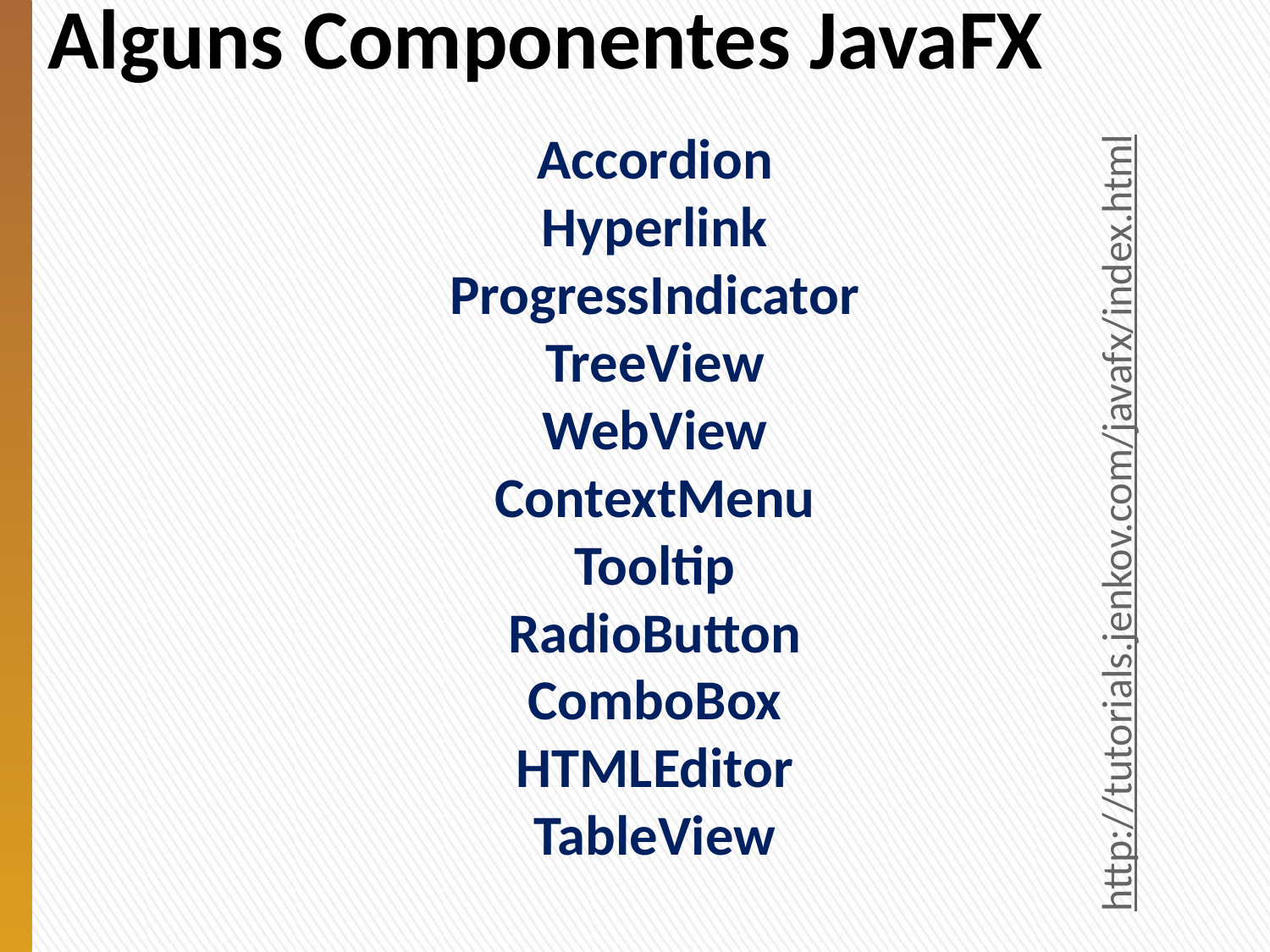

# Alguns Componentes JavaFX
Accordion
Hyperlink
ProgressIndicator
TreeView
WebView
ContextMenu
Tooltip
RadioButton
ComboBox
HTMLEditor
TableView
http://tutorials.jenkov.com/javafx/index.html